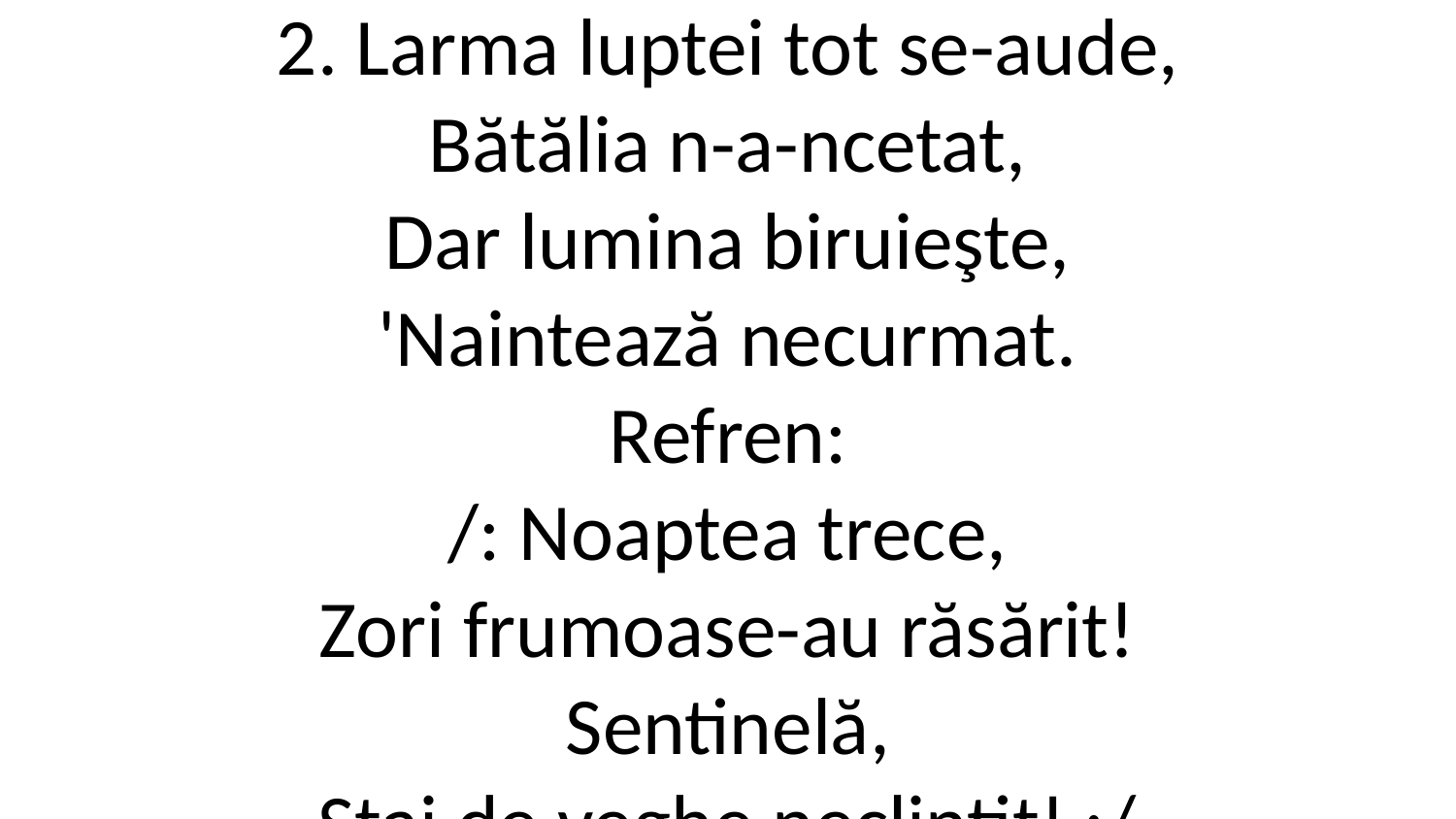

2. Larma luptei tot se-aude,
Bătălia n-a-ncetat,
Dar lumina biruieşte,
'Naintează necurmat.
Refren:
/: Noaptea trece,
Zori frumoase-au răsărit!
Sentinelă,
Stai de veghe neclintit! :/